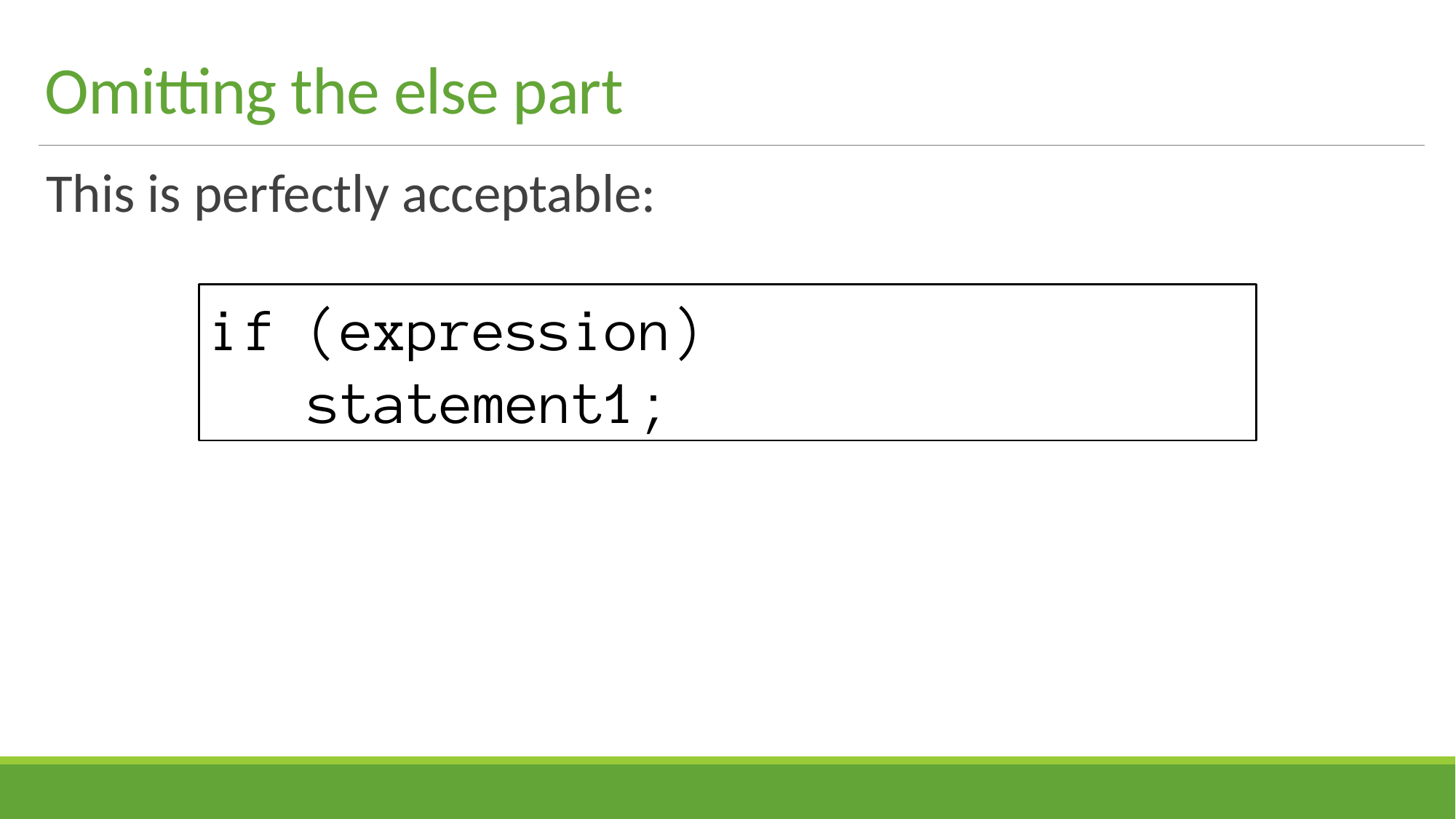

# Omitting the else part
This is perfectly acceptable:

if (expression)
   statement1;